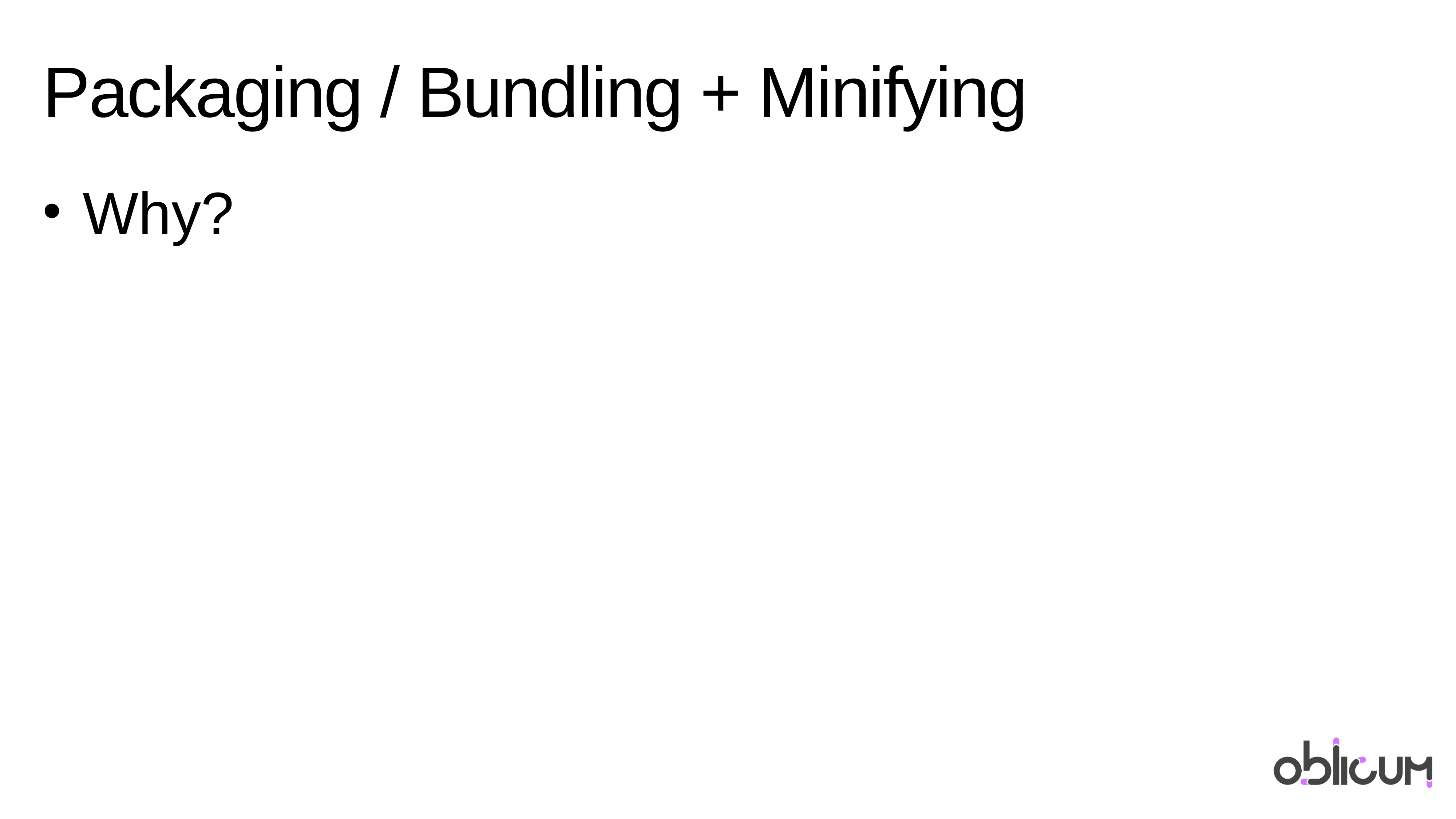

# Packaging / Bundling + Minifying
Why?